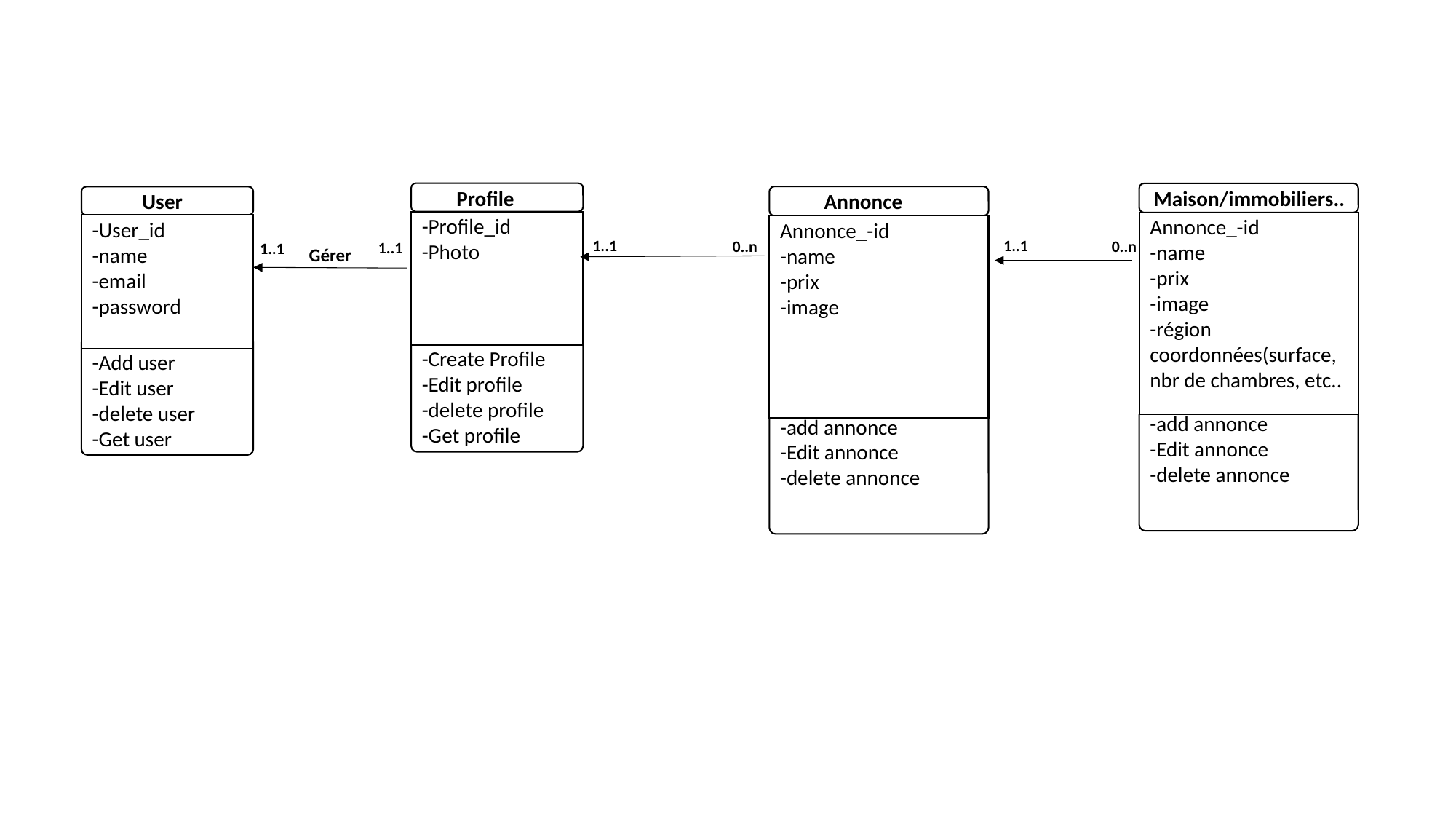

Profile

-Profile_id
-Photo

-Create Profile
-Edit profile
-delete profile
-Get profile
Maison/immobiliers..

Annonce_-id
-name
-prix
-image
-région
coordonnées(surface, nbr de chambres, etc..

-add annonce
-Edit annonce
-delete annonce

User

-User_id
-name
-email
-password

-Add user
-Edit user
-delete user
-Get user
Annonce

Annonce_-id
-name
-prix
-image

-add annonce
-Edit annonce
-delete annonce

1..1
1..1
0..n
0..n
1..1
1..1
Gérer